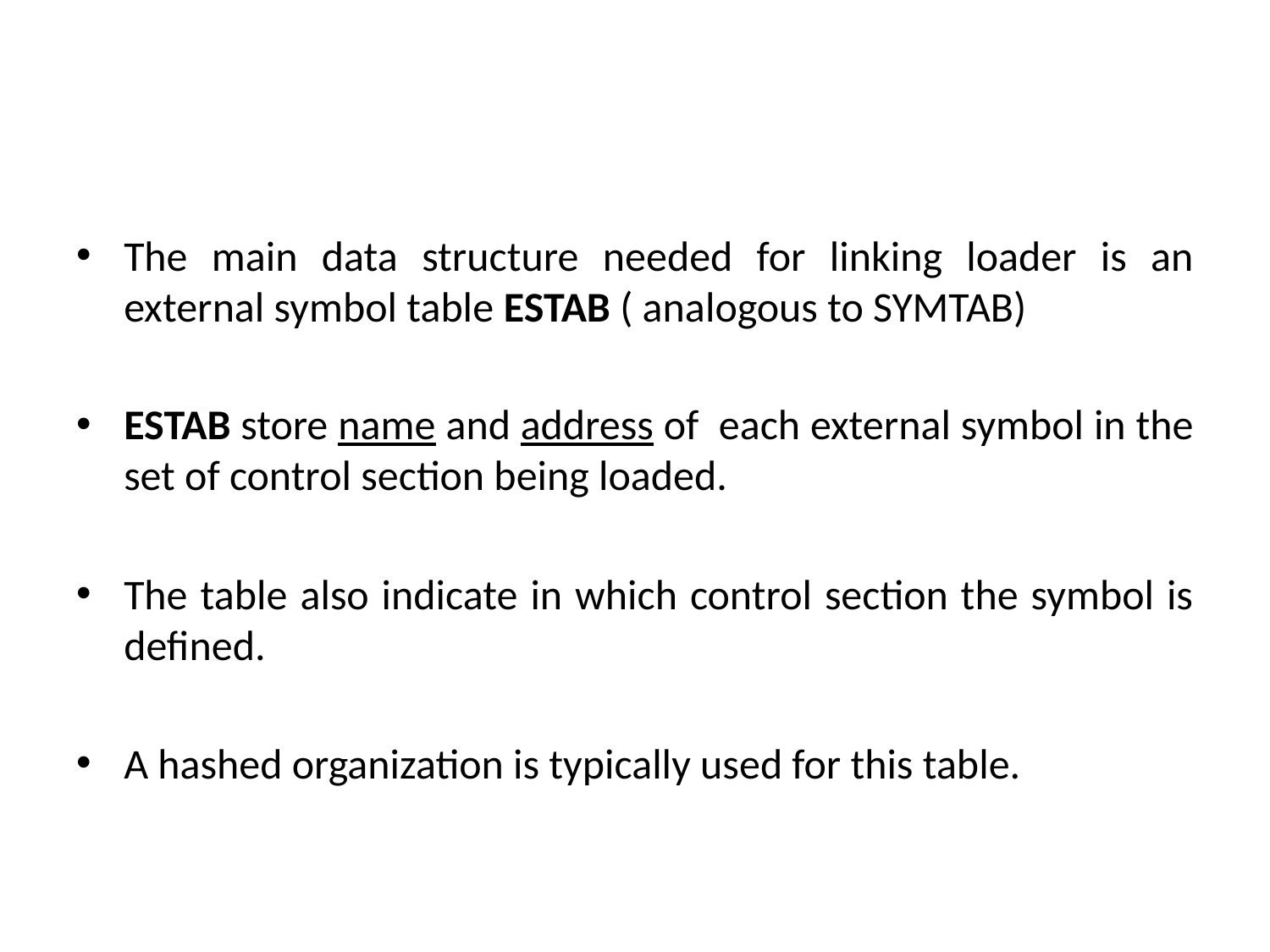

#
The main data structure needed for linking loader is an external symbol table ESTAB ( analogous to SYMTAB)

ESTAB store name and address of  each external symbol in the set of control section being loaded.

The table also indicate in which control section the symbol is defined.

A hashed organization is typically used for this table.